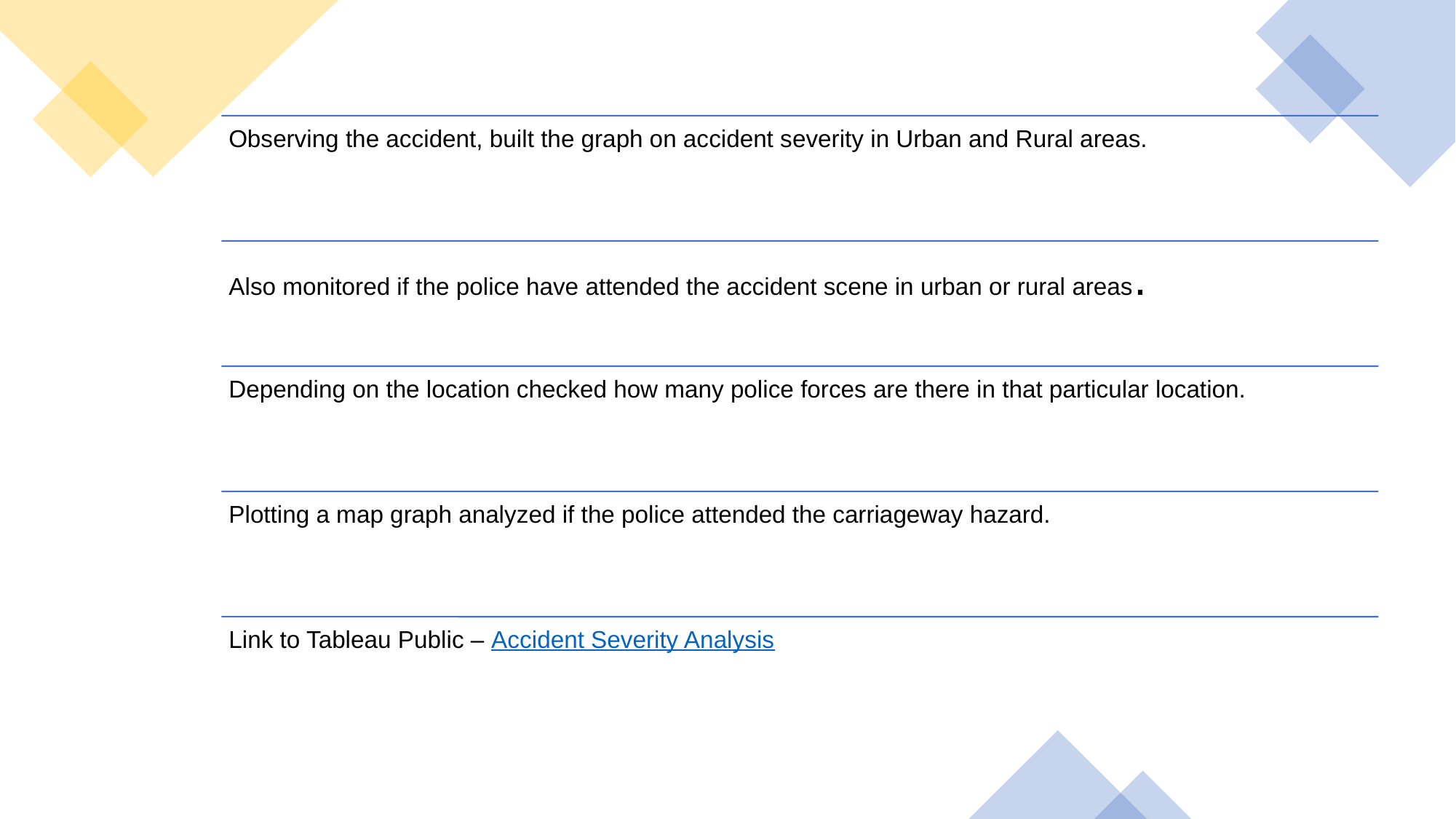

Observing the accident, built the graph on accident severity in Urban and Rural areas.
Also monitored if the police have attended the accident scene in urban or rural areas.
Depending on the location checked how many police forces are there in that particular location.
Plotting a map graph analyzed if the police attended the carriageway hazard.
Link to Tableau Public – Accident Severity Analysis